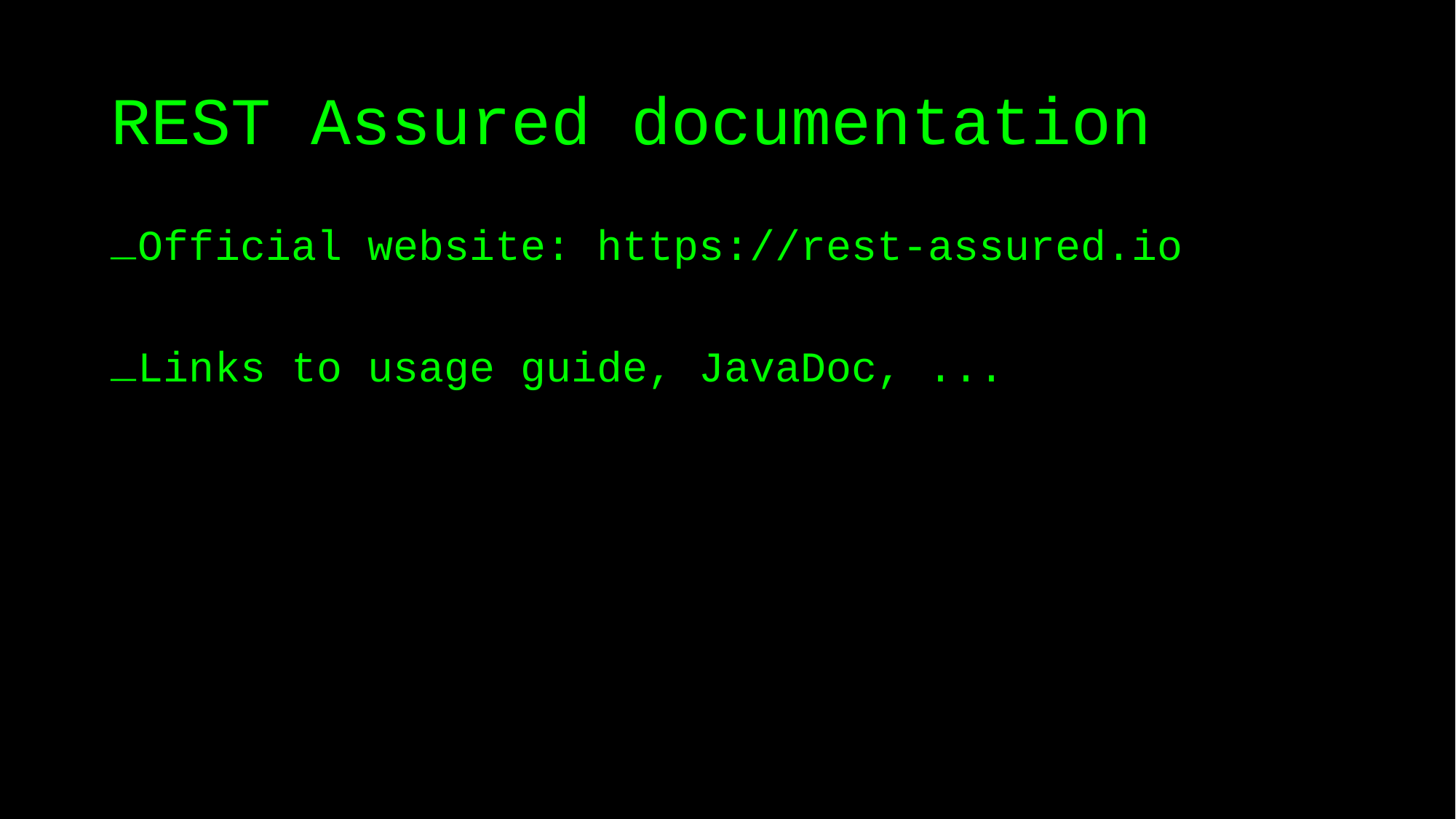

# REST Assured documentation
Official website: https://rest-assured.io

Links to usage guide, JavaDoc, ...